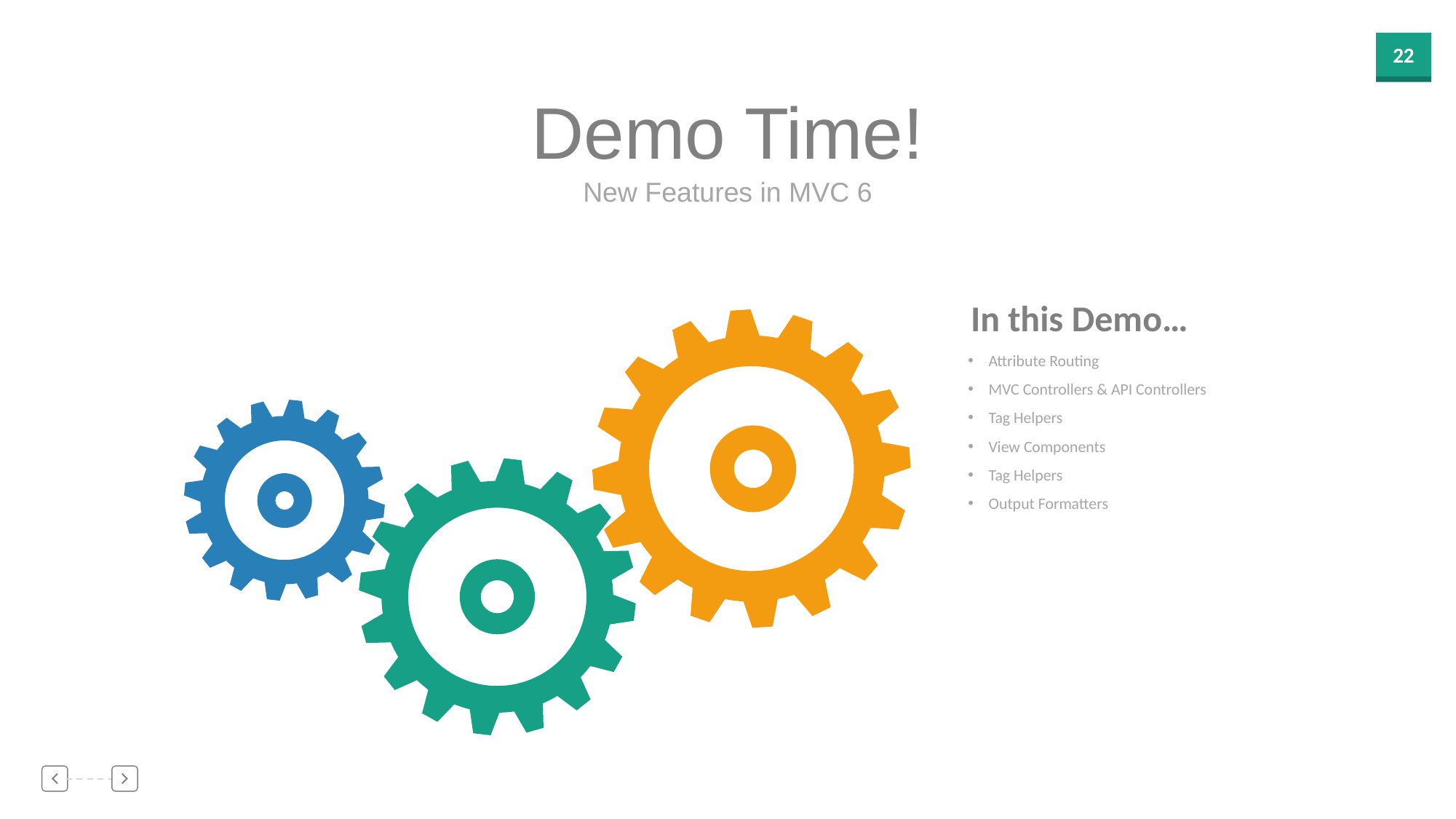

Demo Time!
New Features in MVC 6
In this Demo…
Attribute Routing
MVC Controllers & API Controllers
Tag Helpers
View Components
Tag Helpers
Output Formatters